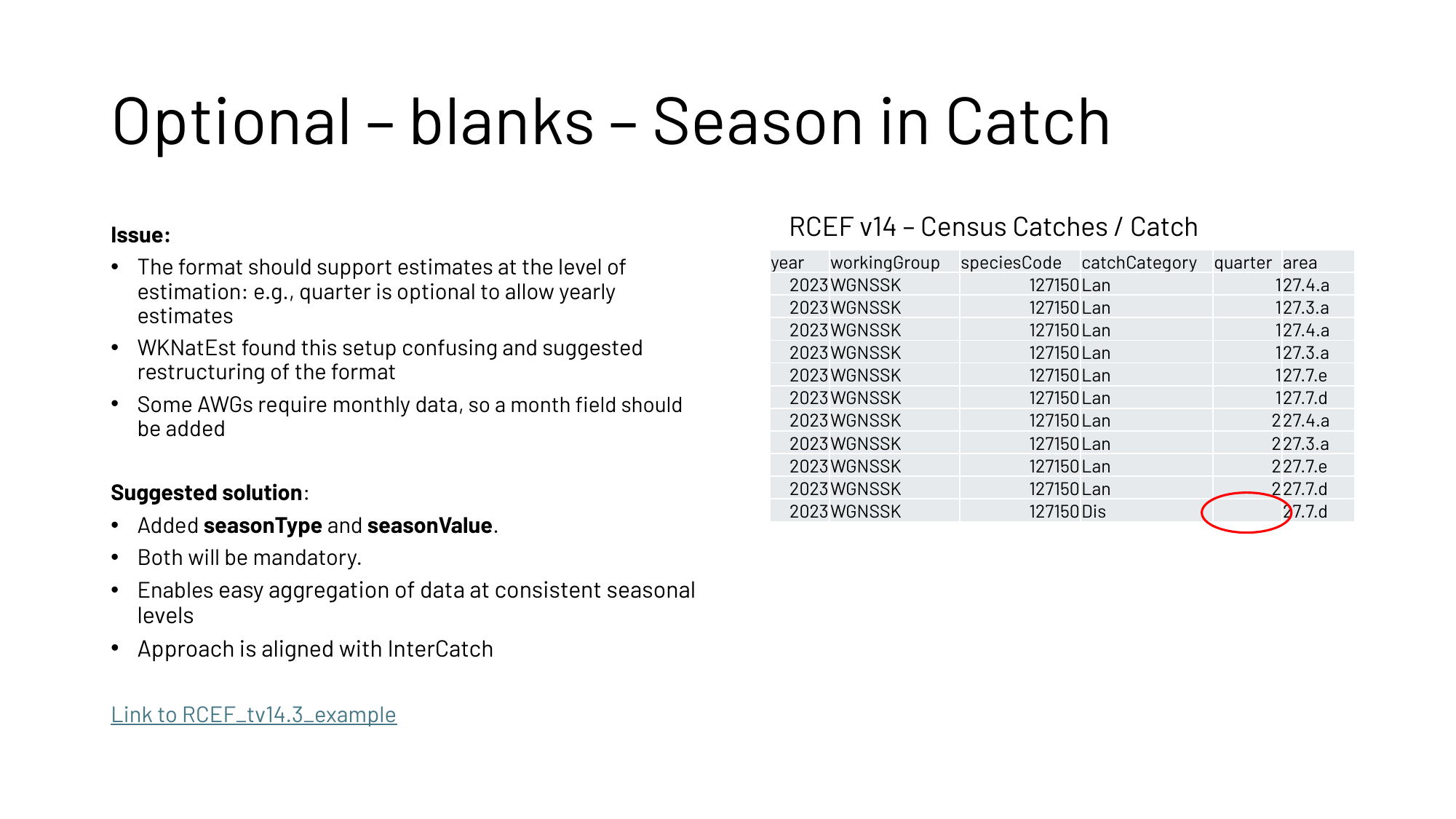

# Optional – blanks – Season in Catch
RCEF v14 – Census Catches / Catch
Issue:
The format should support estimates at the level of estimation: e.g., quarter is optional to allow yearly estimates
WKNatEst found this setup confusing and suggested restructuring of the format
Some AWGs require monthly data, so a month field should be added

Suggested solution:
Added seasonType and seasonValue.
Both will be mandatory.
Enables easy aggregation of data at consistent seasonal levels
Approach is aligned with InterCatch

Link to RCEF_tv14.3_example
| year | workingGroup | speciesCode | catchCategory | quarter | area |
| --- | --- | --- | --- | --- | --- |
| 2023 | WGNSSK | 127150 | Lan | 1 | 27.4.a |
| 2023 | WGNSSK | 127150 | Lan | 1 | 27.3.a |
| 2023 | WGNSSK | 127150 | Lan | 1 | 27.4.a |
| 2023 | WGNSSK | 127150 | Lan | 1 | 27.3.a |
| 2023 | WGNSSK | 127150 | Lan | 1 | 27.7.e |
| 2023 | WGNSSK | 127150 | Lan | 1 | 27.7.d |
| 2023 | WGNSSK | 127150 | Lan | 2 | 27.4.a |
| 2023 | WGNSSK | 127150 | Lan | 2 | 27.3.a |
| 2023 | WGNSSK | 127150 | Lan | 2 | 27.7.e |
| 2023 | WGNSSK | 127150 | Lan | 2 | 27.7.d |
| 2023 | WGNSSK | 127150 | Dis |  | 27.7.d |